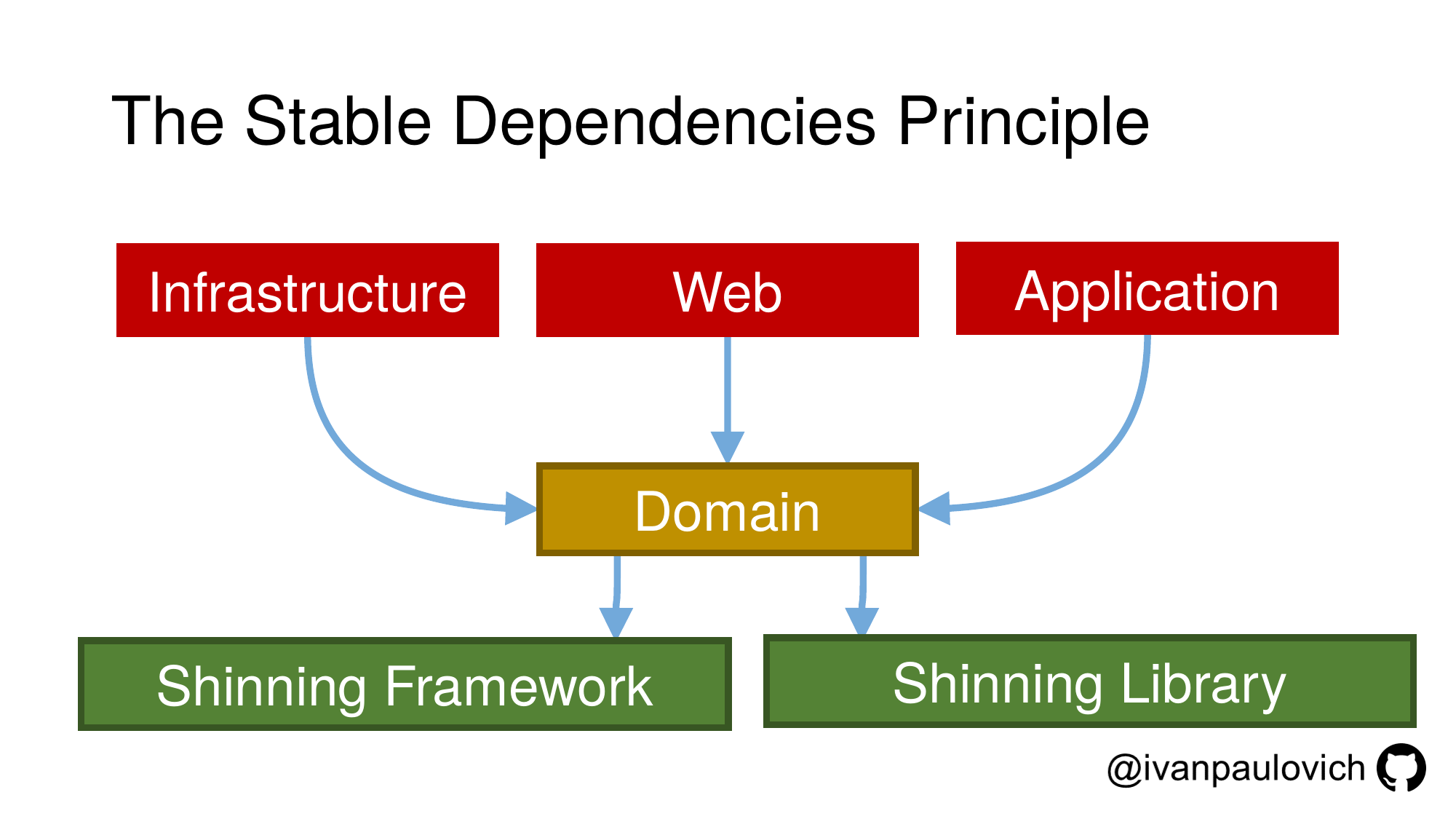

# The Stable Dependencies Principle
Application
Web
Infrastructure
Domain
Shinning Library
Shinning Framework